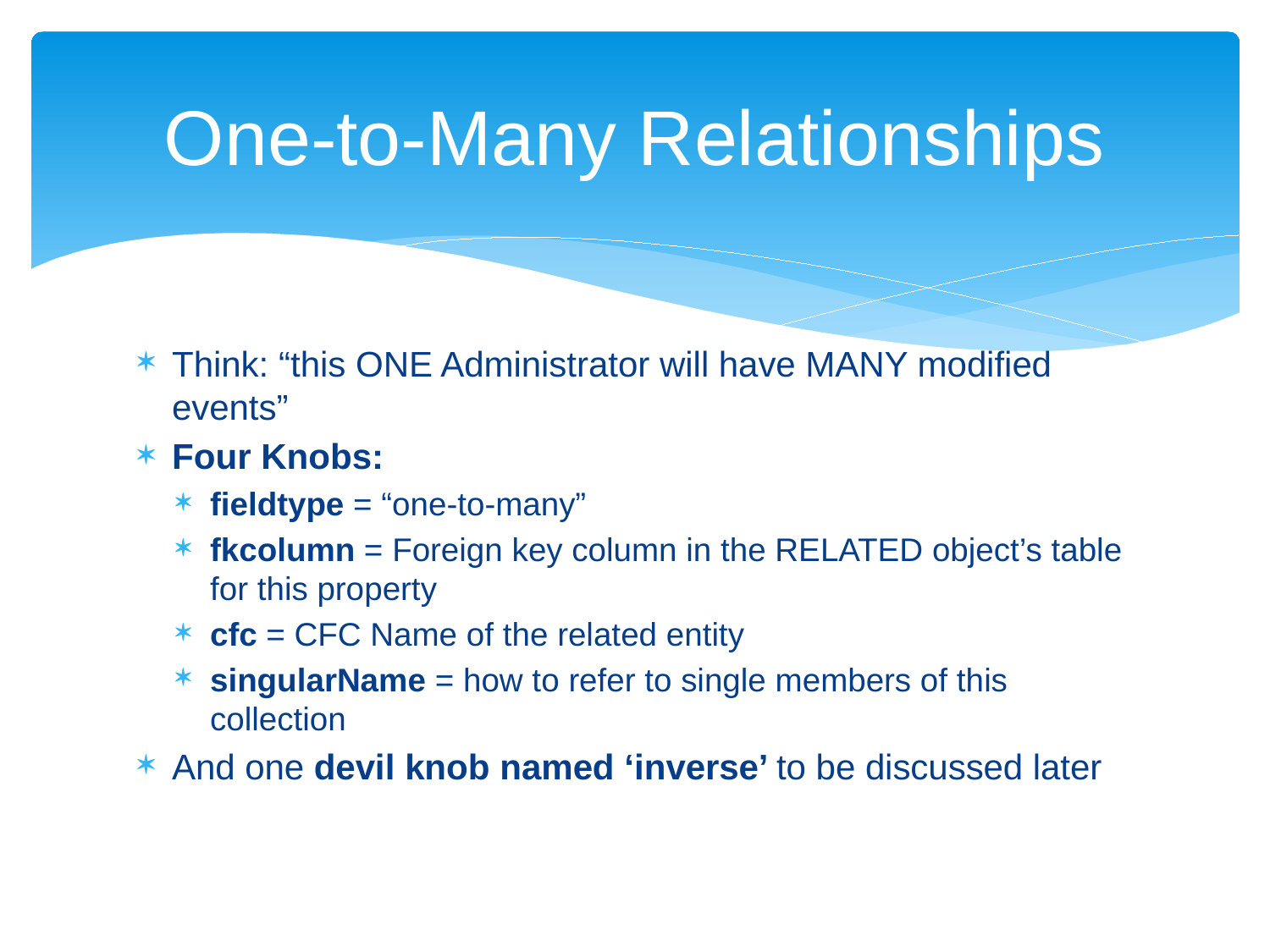

# One-to-Many Relationships
Think: “this ONE Administrator will have MANY modified events”
Four Knobs:
fieldtype = “one-to-many”
fkcolumn = Foreign key column in the RELATED object’s table for this property
cfc = CFC Name of the related entity
singularName = how to refer to single members of this collection
And one devil knob named ‘inverse’ to be discussed later